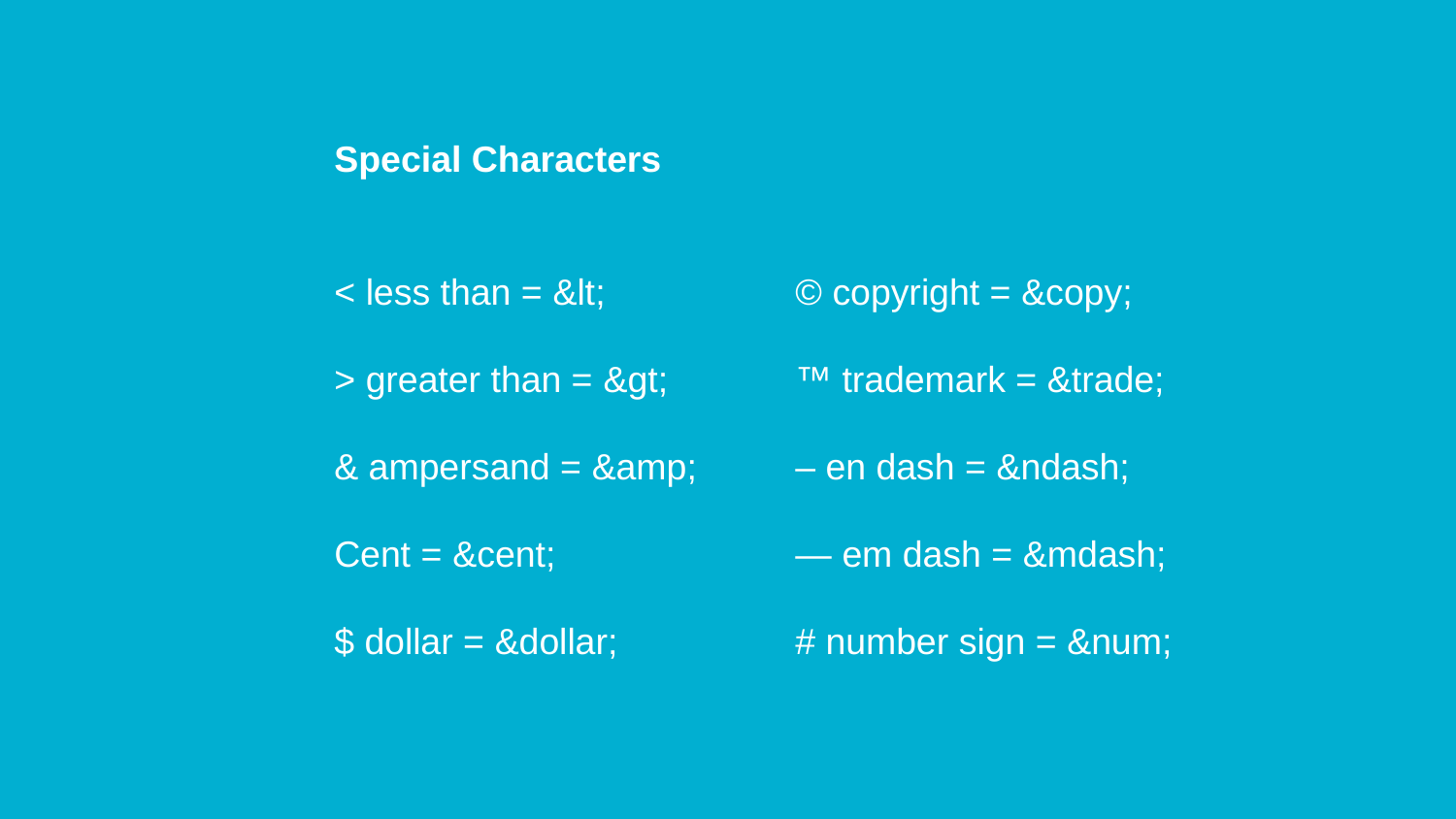

Special Characters

< less than = &lt;

> greater than = &gt;

& ampersand = &amp;

Cent = &cent;

$ dollar = &dollar;

© copyright = &copy;

™ trademark = &trade;

– en dash = &ndash;

— em dash = &mdash;

# number sign = &num;